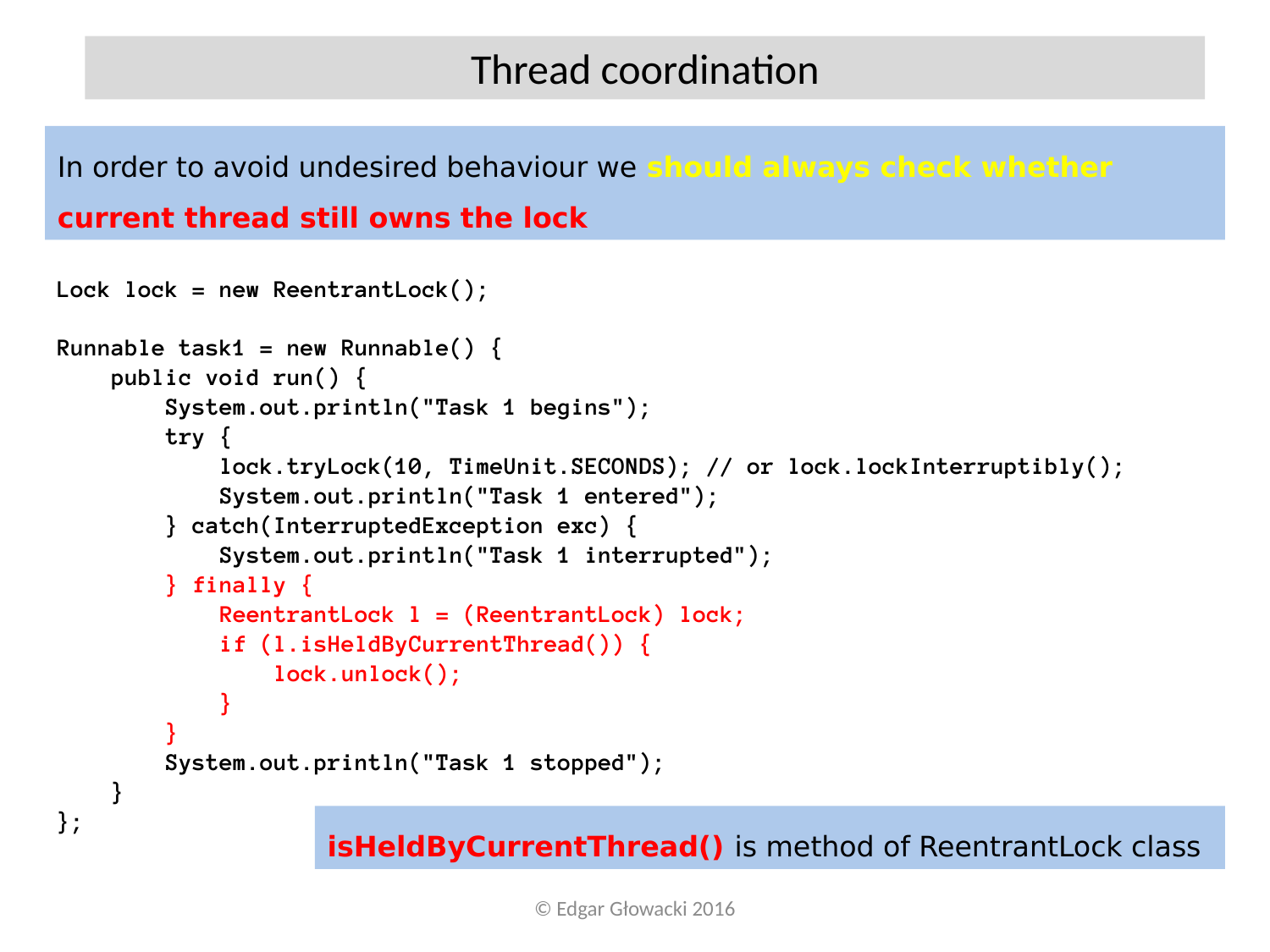

Thread coordination
In order to avoid undesired behaviour we should always check whether current thread still owns the lock
Lock lock = new ReentrantLock();

Runnable task1 = new Runnable() {
    public void run() {
        System.out.println("Task 1 begins");
        try {
            lock.tryLock(10, TimeUnit.SECONDS); // or lock.lockInterruptibly();
            System.out.println("Task 1 entered");
        } catch(InterruptedException exc) {
            System.out.println("Task 1 interrupted");
        } finally {
            ReentrantLock l = (ReentrantLock) lock;
            if (l.isHeldByCurrentThread()) {
                lock.unlock();
            }
        }
        System.out.println("Task 1 stopped");
    }
};
isHeldByCurrentThread() is method of ReentrantLock class
© Edgar Głowacki 2016